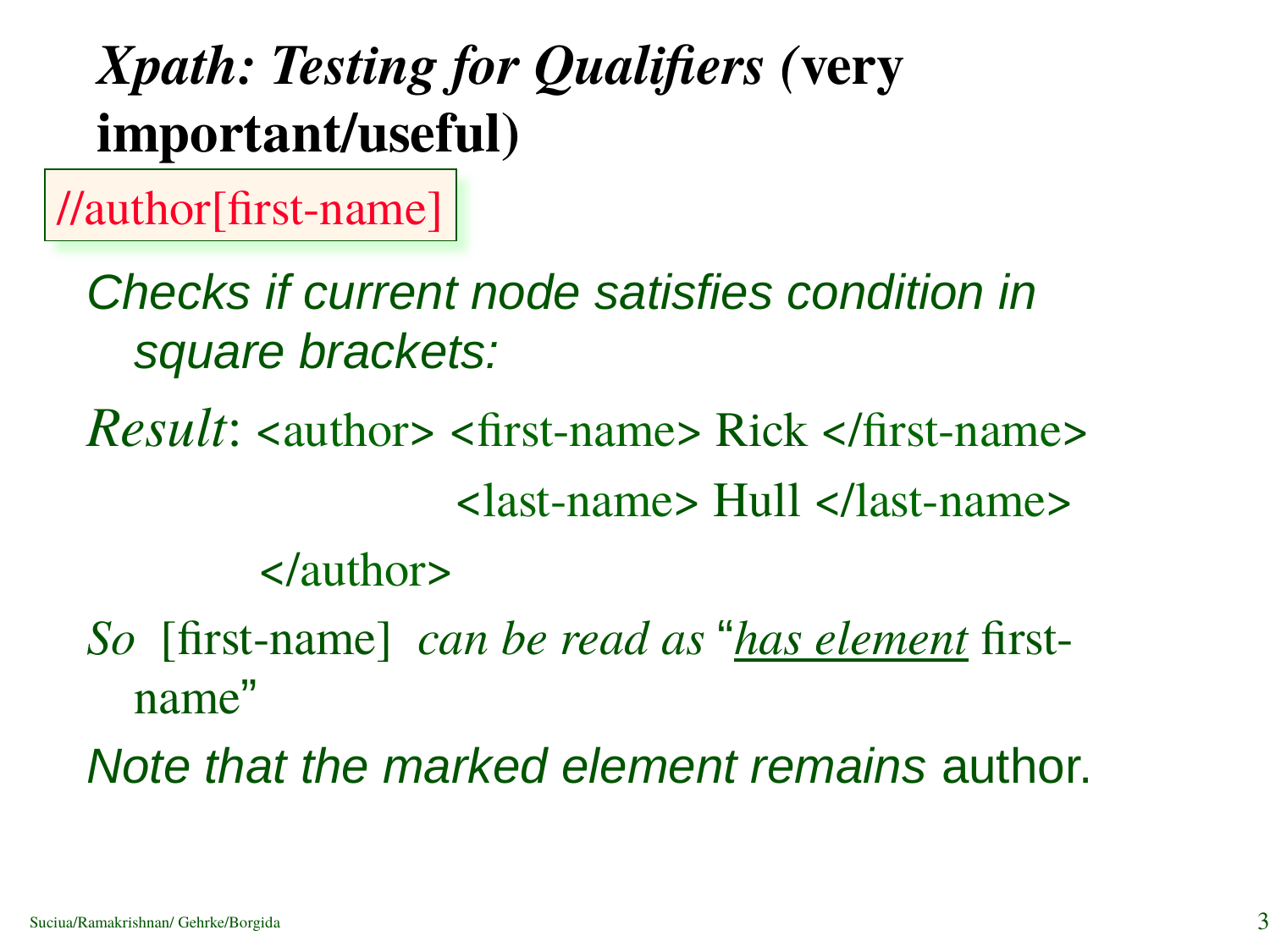

# Xpath: Testing for Qualifiers (very important/useful)
//author[first-name]
Checks if current node satisfies condition in square brackets:
Result: <author> <first-name> Rick </first-name>
                              <last-name> Hull </last-name>
              </author>
So  [first-name]  can be read as “has element first-name”
Note that the marked element remains author.